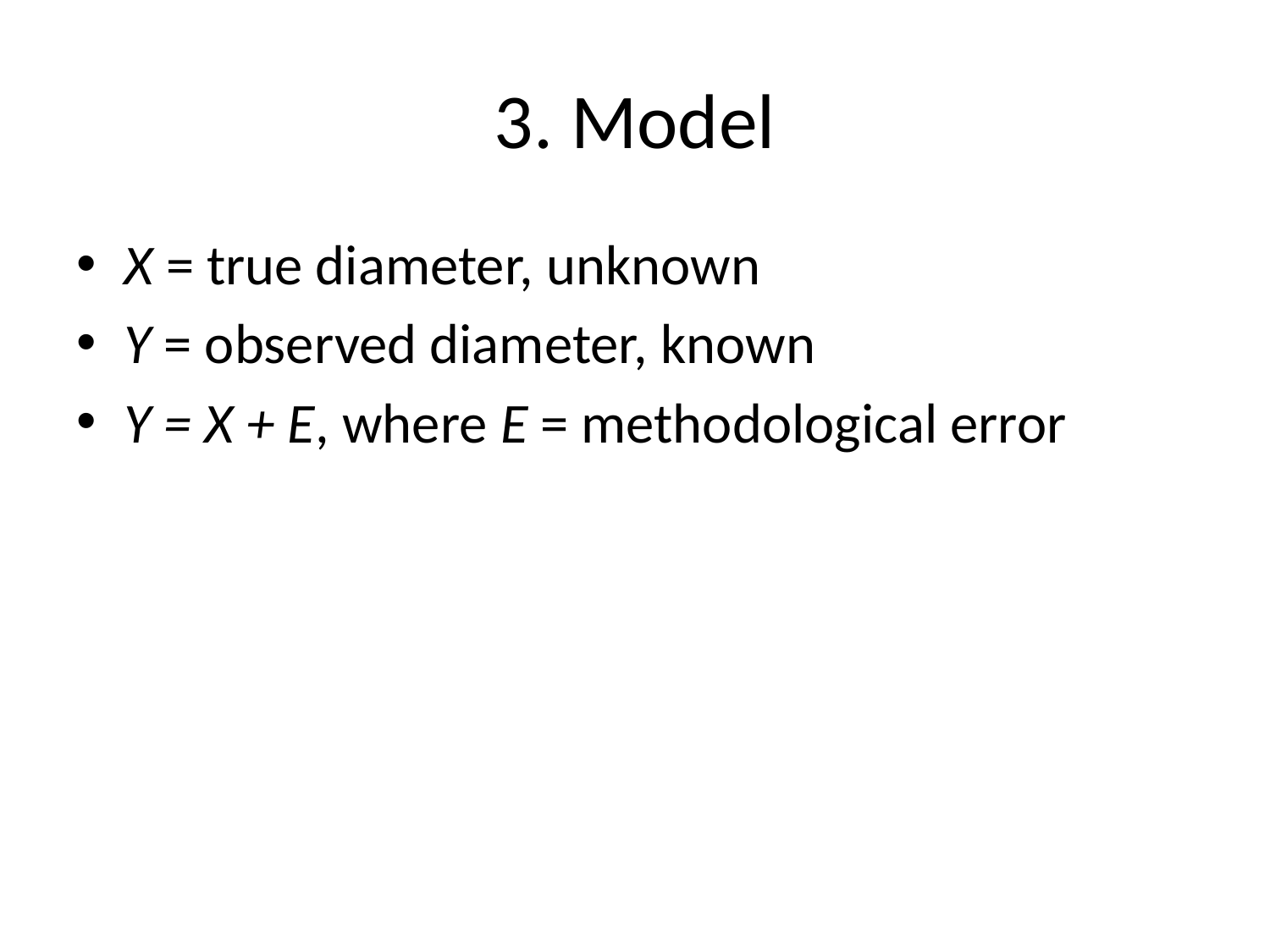

# 3. Model
X = true diameter, unknown
Y = observed diameter, known
Y = X + E, where E = methodological error